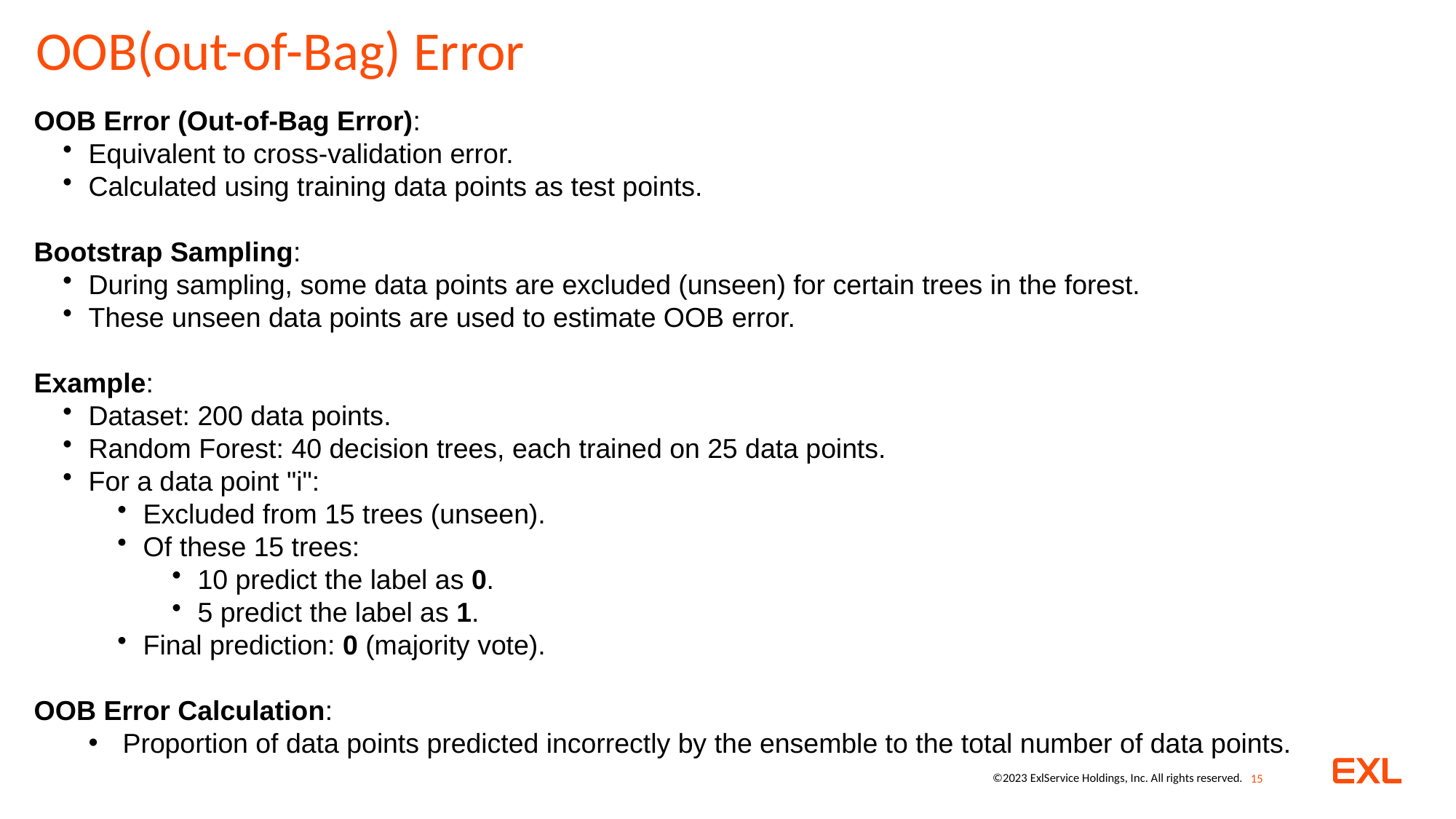

# OOB(out-of-Bag) Error
OOB Error (Out-of-Bag Error):
Equivalent to cross-validation error.
Calculated using training data points as test points.

Bootstrap Sampling:
During sampling, some data points are excluded (unseen) for certain trees in the forest.
These unseen data points are used to estimate OOB error.

Example:
Dataset: 200 data points.
Random Forest: 40 decision trees, each trained on 25 data points.
For a data point "i":
Excluded from 15 trees (unseen).
Of these 15 trees:
10 predict the label as 0.
5 predict the label as 1.
Final prediction: 0 (majority vote).

OOB Error Calculation:
Proportion of data points predicted incorrectly by the ensemble to the total number of data points.